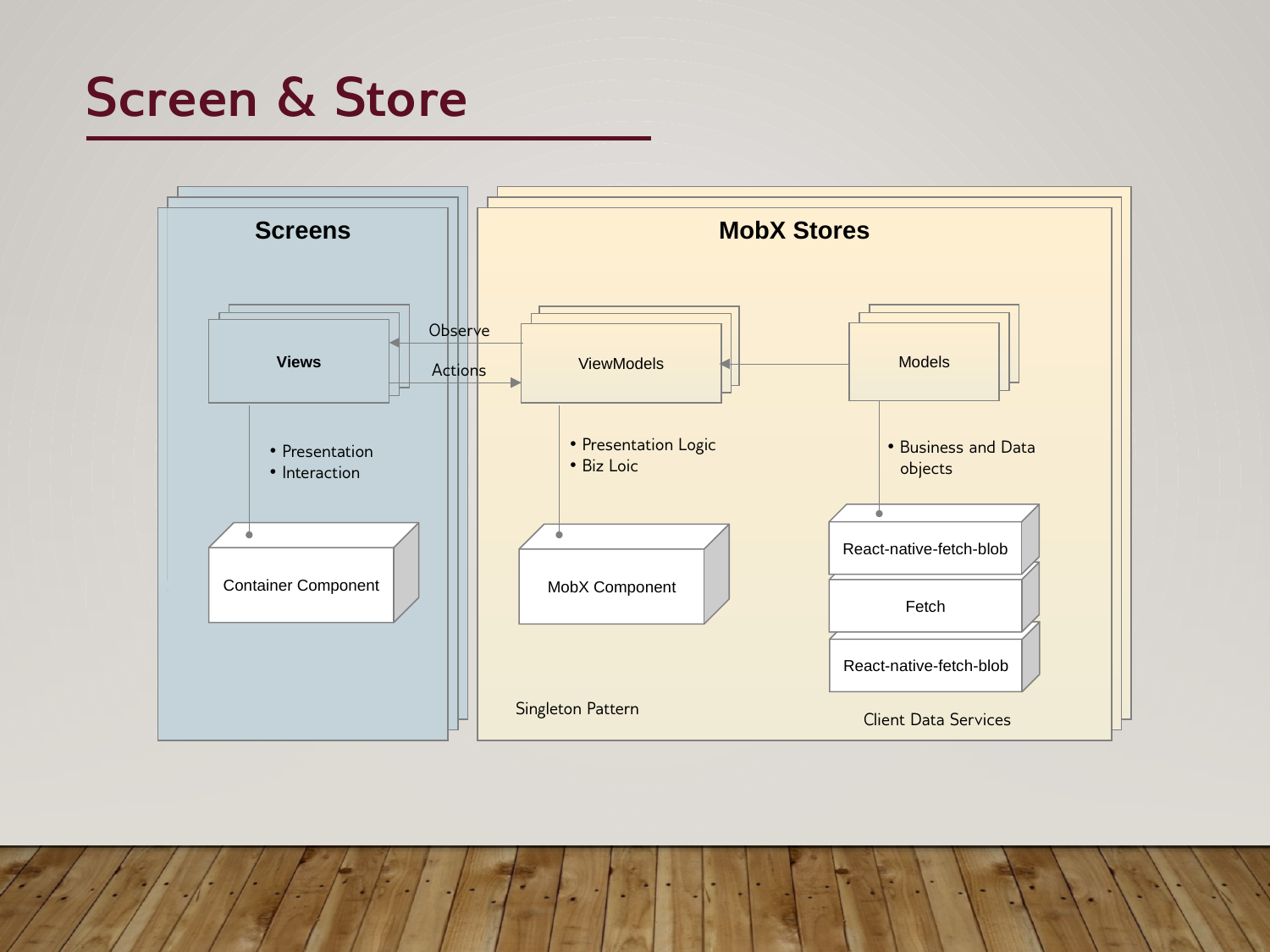

# Screen & Store
Screen
Screen
Screens
MobX Store
MobX Store
MobX Stores

UI Components
Models
MobX Stores
UI Components
Observe
Models
MobX Stores
Views
Models
ViewModels
Actions
Presentation Logic
Biz Loic
Business and Data objects
Presentation
Interaction
React-native-fetch-blob
Container Component
MobX Component
Fetch

React-native-fetch-blob
Singleton Pattern
Client Data Services